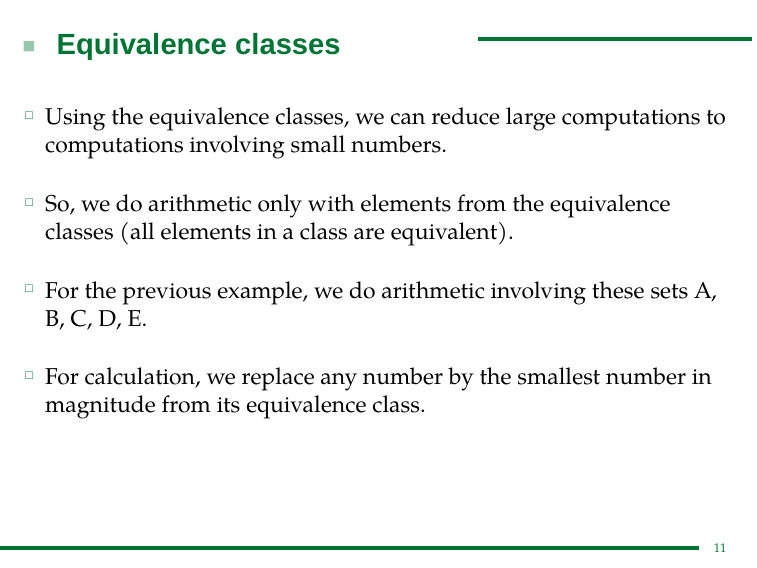

# Equivalence classes

Using the equivalence classes, we can reduce large computations to computations involving small numbers.

So, we do arithmetic only with elements from the equivalence classes (all elements in a class are equivalent).

For the previous example, we do arithmetic involving these sets A, B, C, D, E.

For calculation, we replace any number by the smallest number in magnitude from its equivalence class.

11